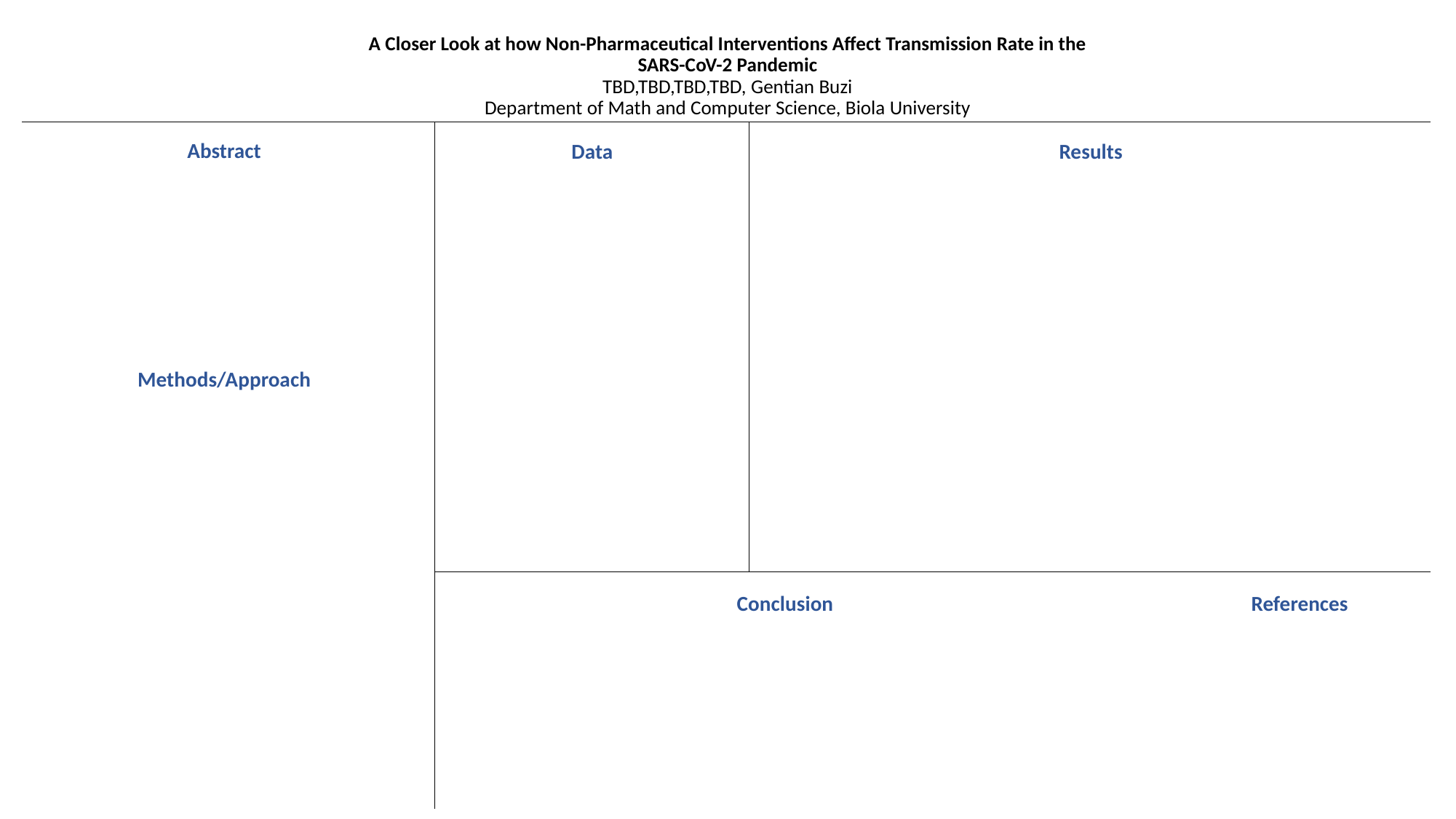

# A Closer Look at how Non-Pharmaceutical Interventions Affect Transmission Rate in the SARS-CoV-2 Pandemic TBD,TBD,TBD,TBD, Gentian Buzi Department of Math and Computer Science, Biola University
Abstract

Data
Results
Methods/Approach
Conclusion
References